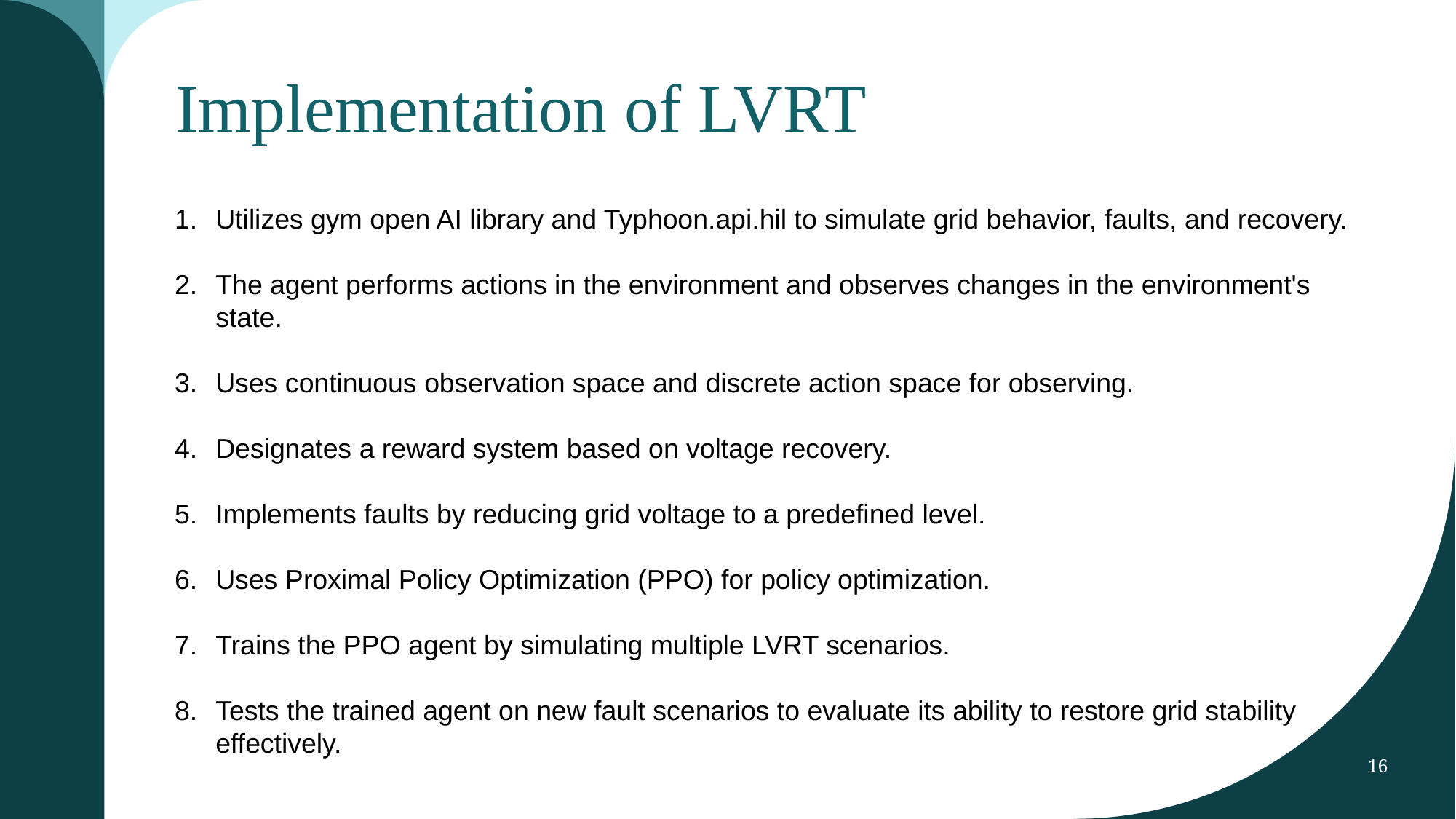

# Implementation of LVRT

Utilizes gym open AI library and Typhoon.api.hil to simulate grid behavior, faults, and recovery.
The agent performs actions in the environment and observes changes in the environment's state.
Uses continuous observation space and discrete action space for observing.
Designates a reward system based on voltage recovery.
Implements faults by reducing grid voltage to a predefined level.
Uses Proximal Policy Optimization (PPO) for policy optimization.
Trains the PPO agent by simulating multiple LVRT scenarios.
Tests the trained agent on new fault scenarios to evaluate its ability to restore grid stability effectively.
16